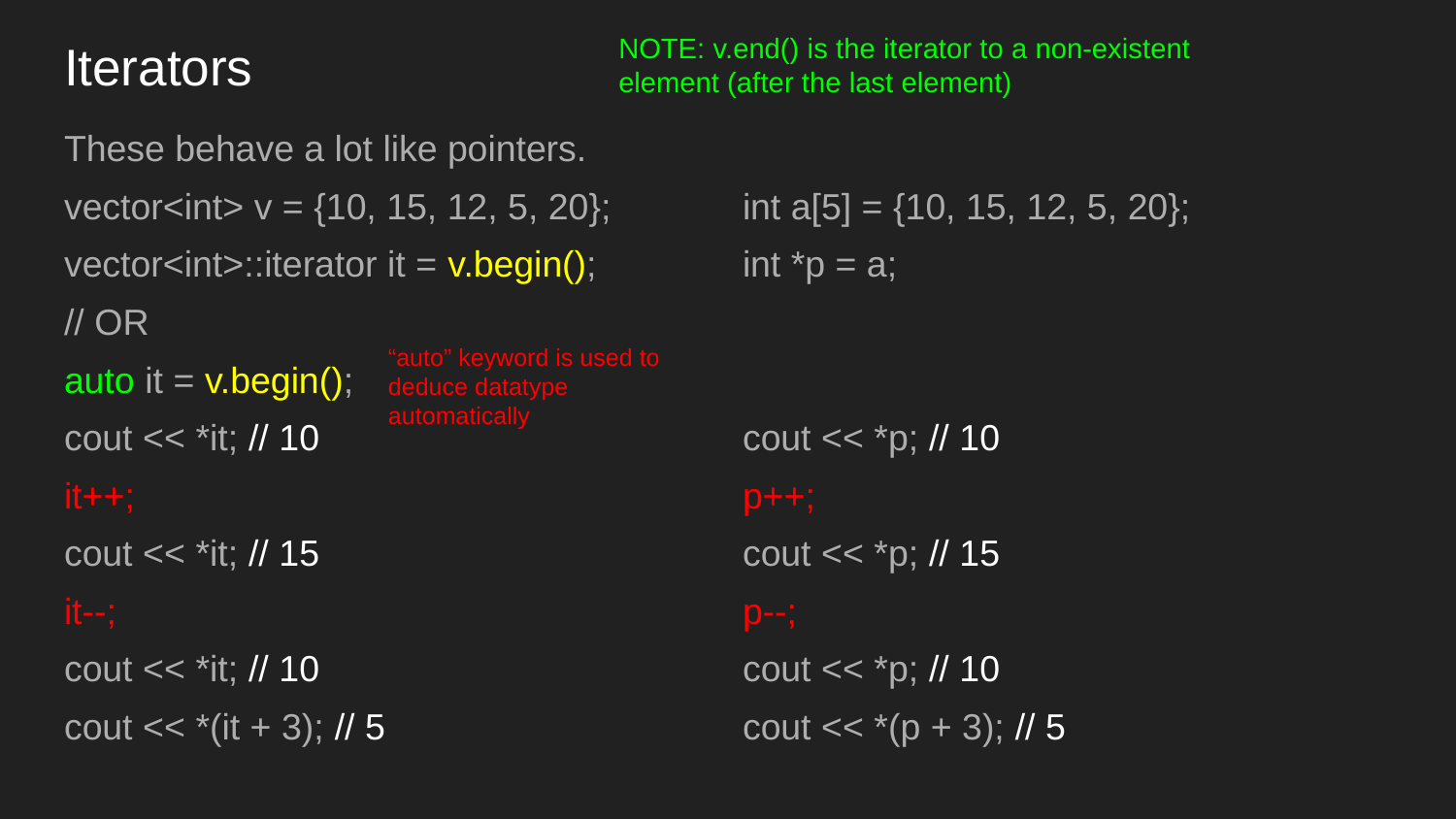

NOTE: v.end() is the iterator to a non-existent element (after the last element)
# Iterators
These behave a lot like pointers.
vector<int> v = {10, 15, 12, 5, 20};
vector<int>::iterator it = v.begin();
// OR
auto it = v.begin();
cout << *it; // 10
it++;
cout << *it; // 15
it--;
cout << *it; // 10
cout << *(it + 3); // 5

int a[5] = {10, 15, 12, 5, 20};
int *p = a;

cout << *p; // 10
p++;
cout << *p; // 15
p--;
cout << *p; // 10
cout << *(p + 3); // 5
“auto” keyword is used to deduce datatype automatically